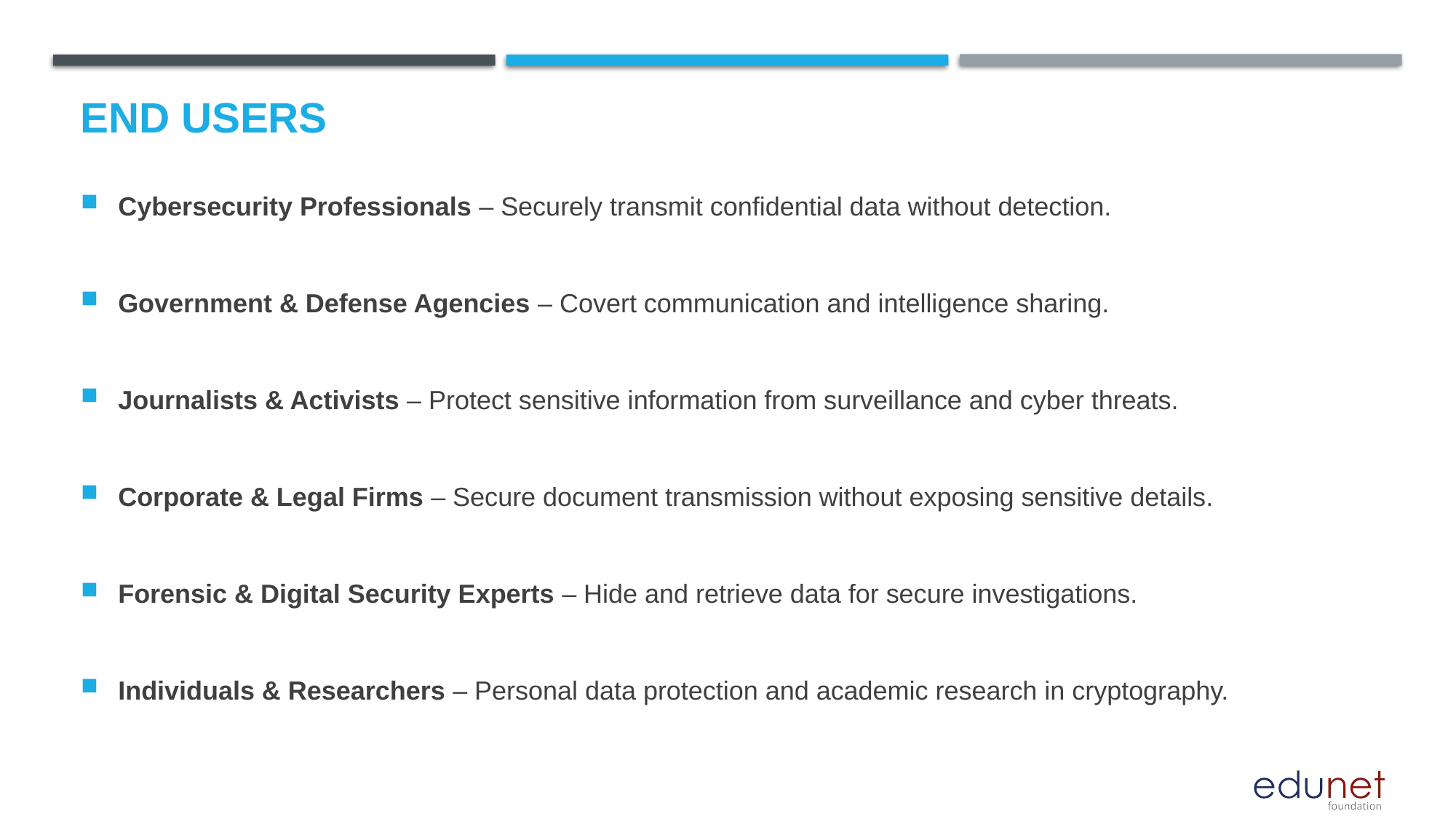

# End users
Cybersecurity Professionals – Securely transmit confidential data without detection.

Government & Defense Agencies – Covert communication and intelligence sharing.

Journalists & Activists – Protect sensitive information from surveillance and cyber threats.

Corporate & Legal Firms – Secure document transmission without exposing sensitive details.

Forensic & Digital Security Experts – Hide and retrieve data for secure investigations.

Individuals & Researchers – Personal data protection and academic research in cryptography.